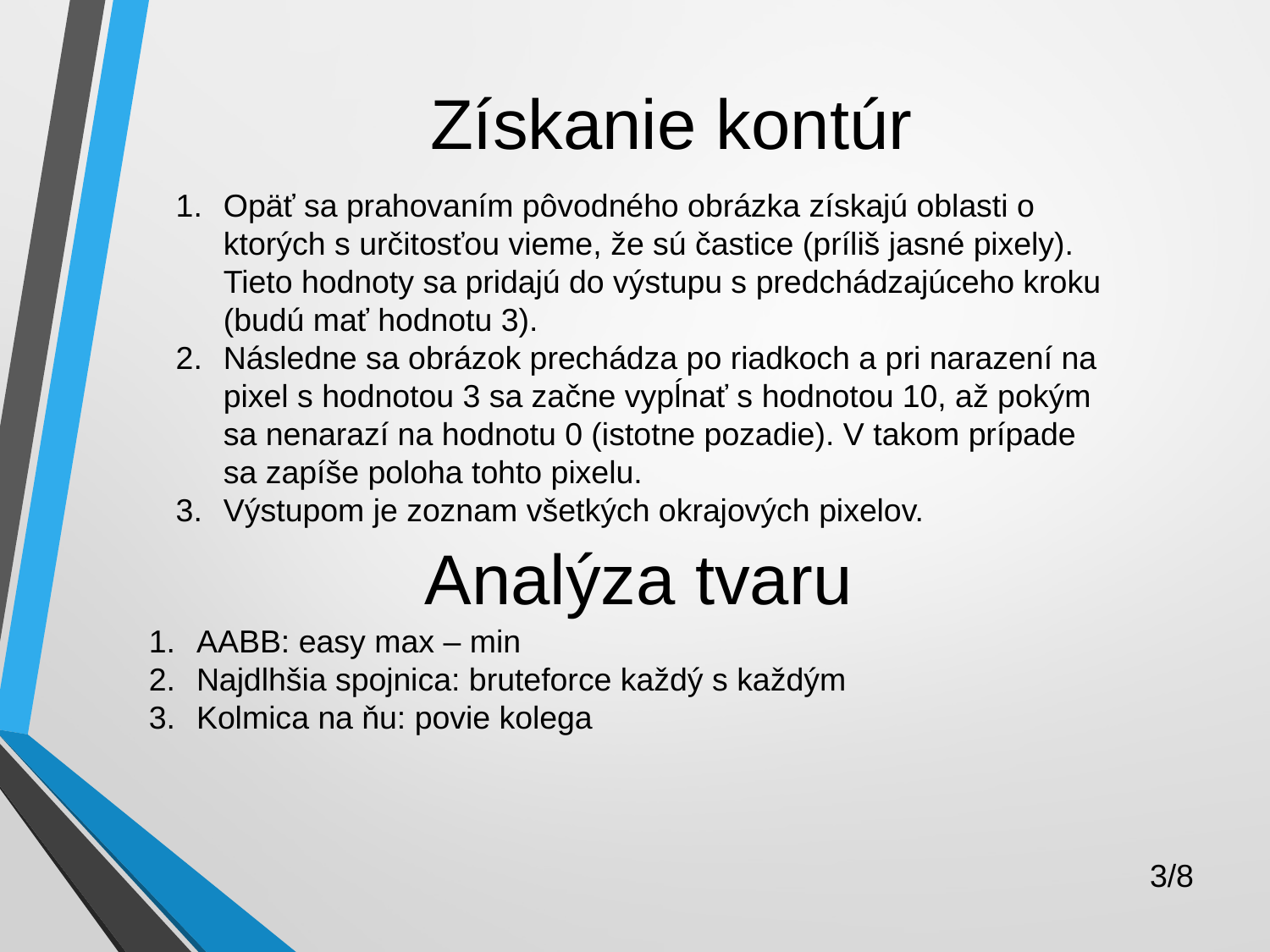

# Získanie kontúr
Opäť sa prahovaním pôvodného obrázka získajú oblasti o ktorých s určitosťou vieme, že sú častice (príliš jasné pixely). Tieto hodnoty sa pridajú do výstupu s predchádzajúceho kroku (budú mať hodnotu 3).
Následne sa obrázok prechádza po riadkoch a pri narazení na pixel s hodnotou 3 sa začne vypĺnať s hodnotou 10, až pokým sa nenarazí na hodnotu 0 (istotne pozadie). V takom prípade sa zapíše poloha tohto pixelu.
Výstupom je zoznam všetkých okrajových pixelov.

Analýza tvaru
AABB: easy max – min
Najdlhšia spojnica: bruteforce každý s každým
Kolmica na ňu: povie kolega
3/8